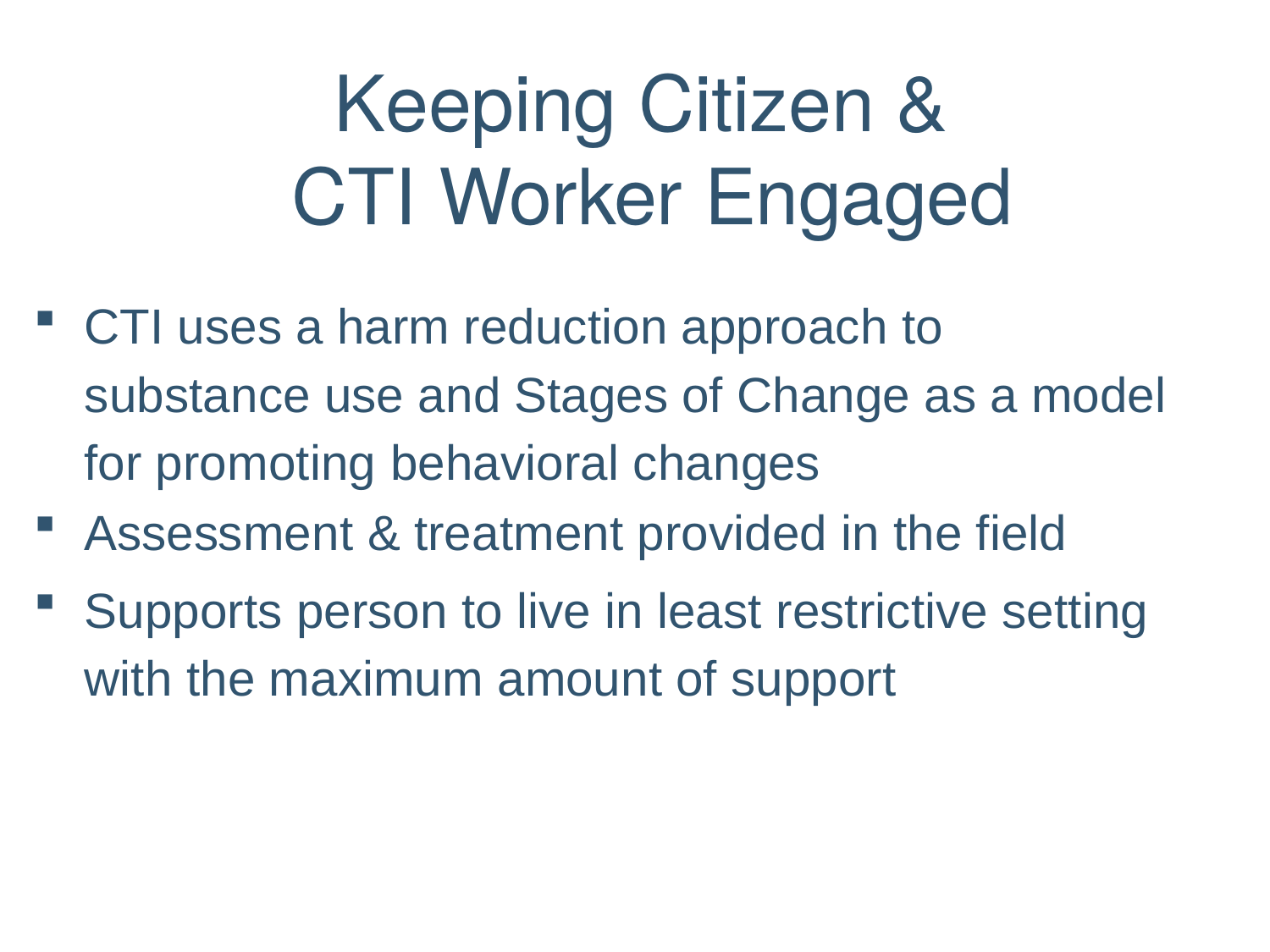

# Keeping Citizen & CTI Worker Engaged
CTI uses a harm reduction approach to substance use and Stages of Change as a model for promoting behavioral changes
Assessment & treatment provided in the field
Supports person to live in least restrictive setting with the maximum amount of support